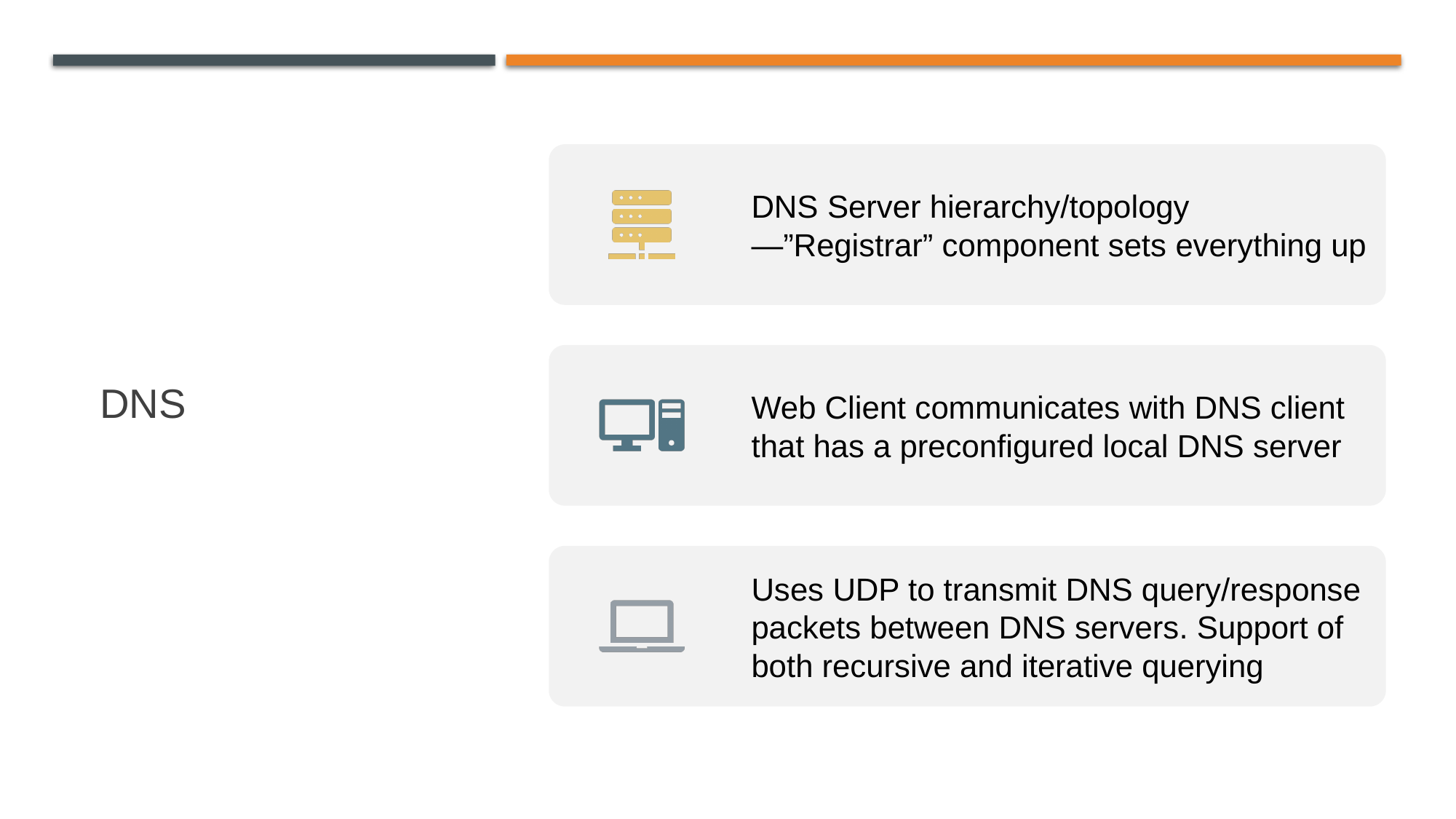

# DNS
DNS Server hierarchy/topology—”Registrar” component sets everything up
Web Client communicates with DNS client that has a preconfigured local DNS server
Uses UDP to transmit DNS query/response packets between DNS servers. Support of both recursive and iterative querying